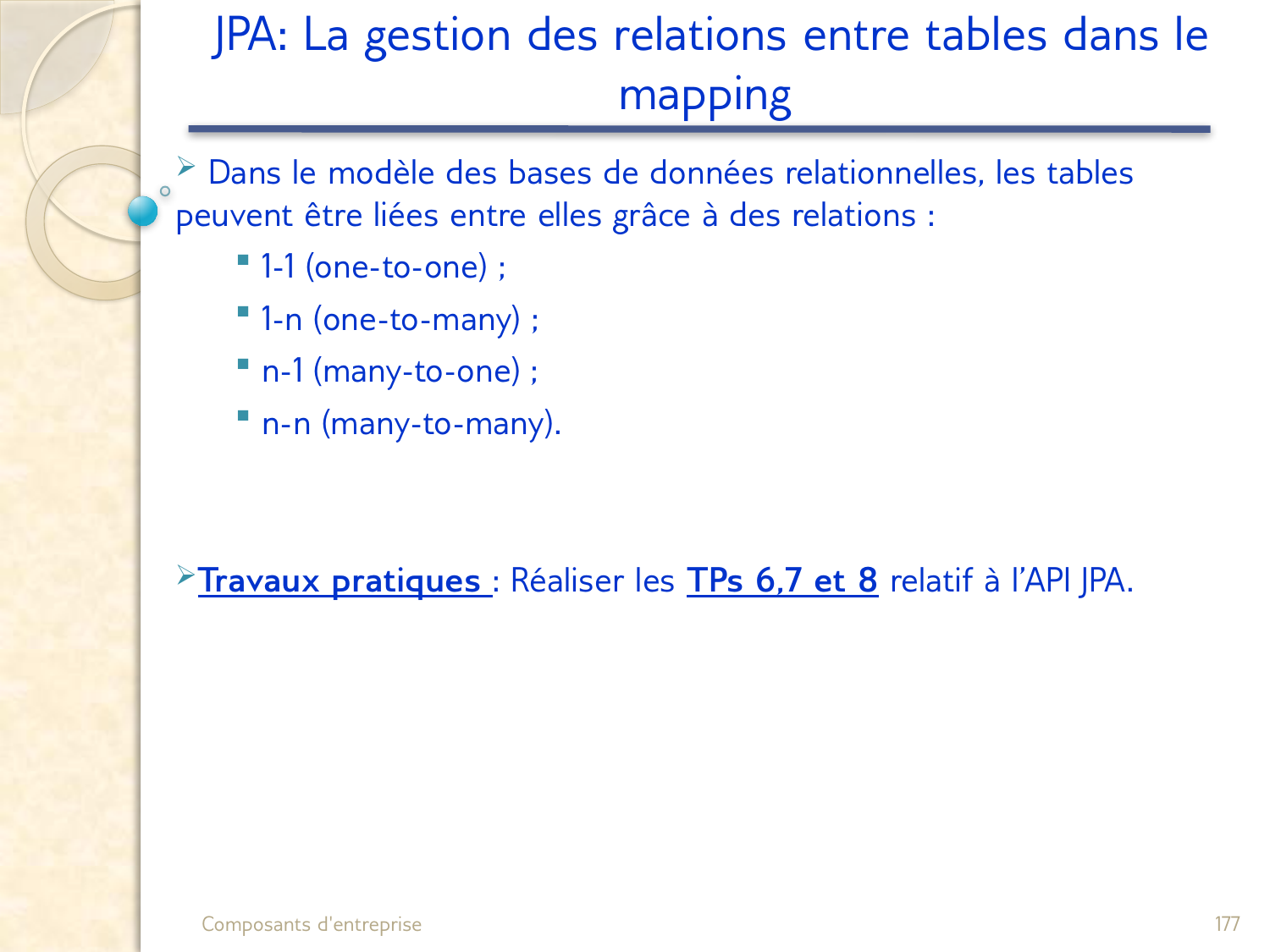

# JPA: La gestion des relations entre tables dans le mapping
 Dans le modèle des bases de données relationnelles, les tables peuvent être liées entre elles grâce à des relations :
 1-1 (one-to-one) ;
 1-n (one-to-many) ;
 n-1 (many-to-one) ;
 n-n (many-to-many).

Travaux pratiques : Réaliser les TPs 6,7 et 8 relatif à l’API JPA.

Composants d'entreprise
177